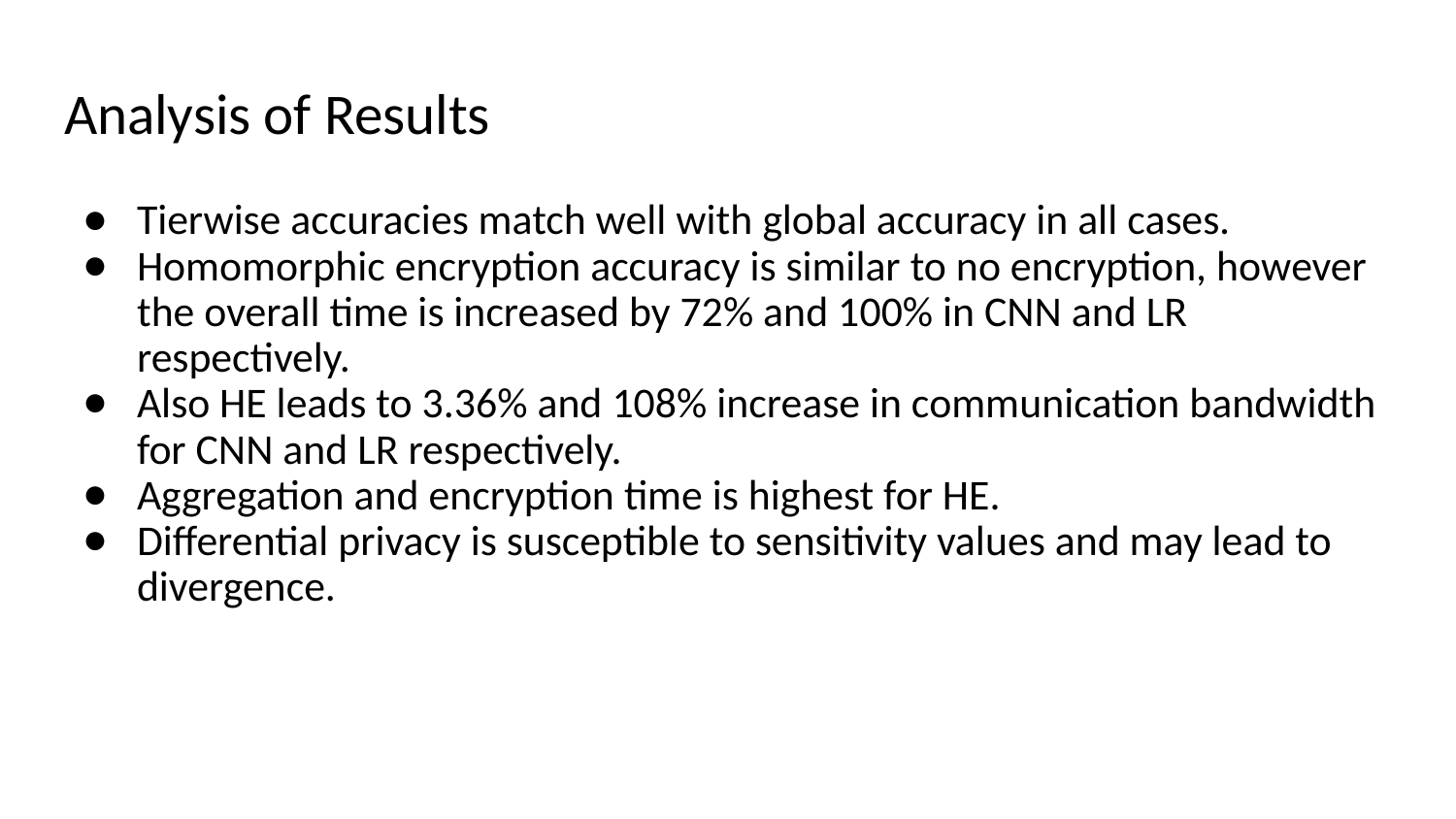

# Analysis of Results
Tierwise accuracies match well with global accuracy in all cases.
Homomorphic encryption accuracy is similar to no encryption, however the overall time is increased by 72% and 100% in CNN and LR respectively.
Also HE leads to 3.36% and 108% increase in communication bandwidth for CNN and LR respectively.
Aggregation and encryption time is highest for HE.
Differential privacy is susceptible to sensitivity values and may lead to divergence.